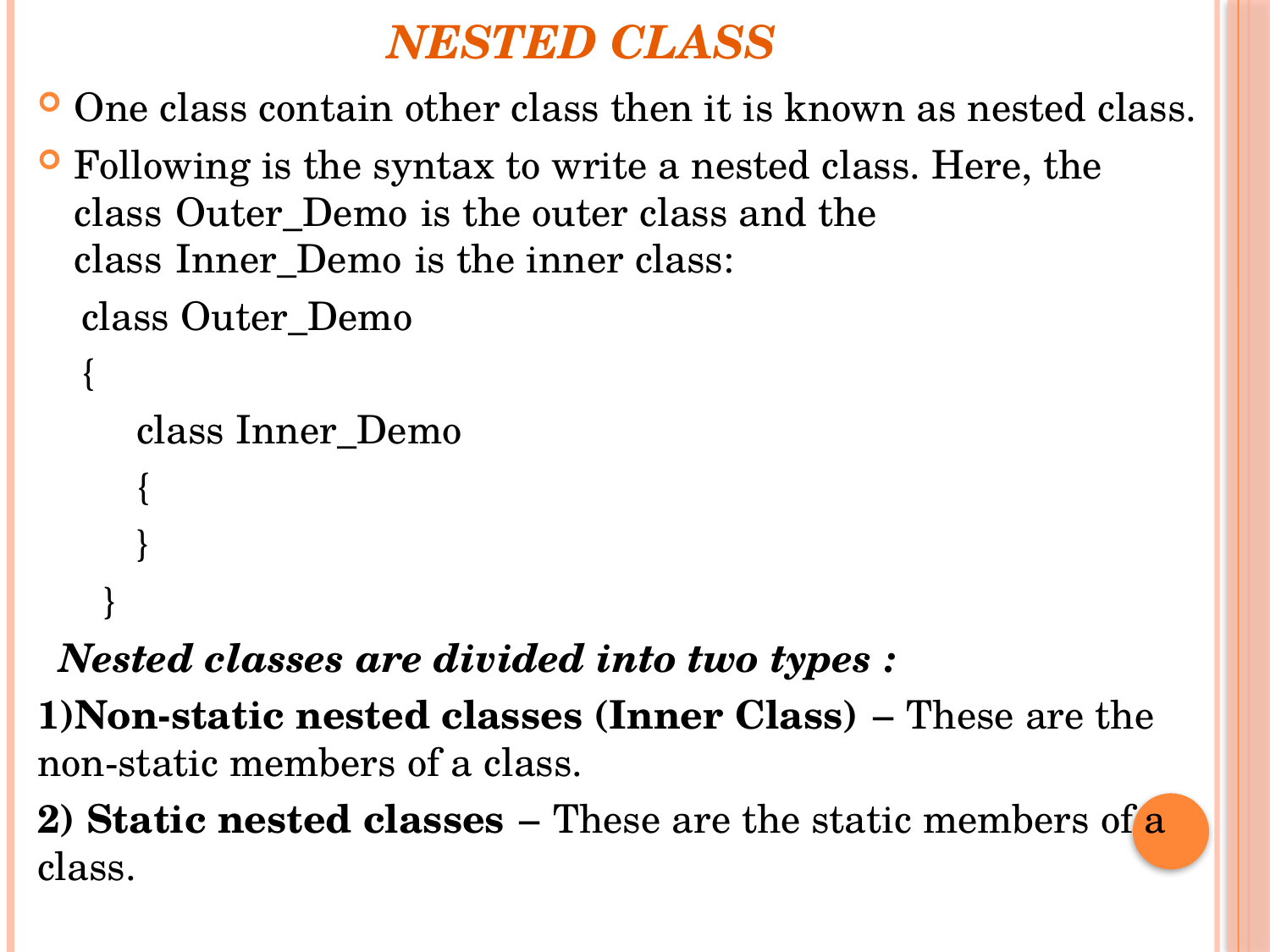

# Nested Class
One class contain other class then it is known as nested class.
Following is the syntax to write a nested class. Here, the class Outer_Demo is the outer class and the class Inner_Demo is the inner class:
    class Outer_Demo
    {
         class Inner_Demo
         {
         }
      }
  Nested classes are divided into two types :
1)Non-static nested classes (Inner Class) − These are the non-static members of a class.
2) Static nested classes − These are the static members of a class.